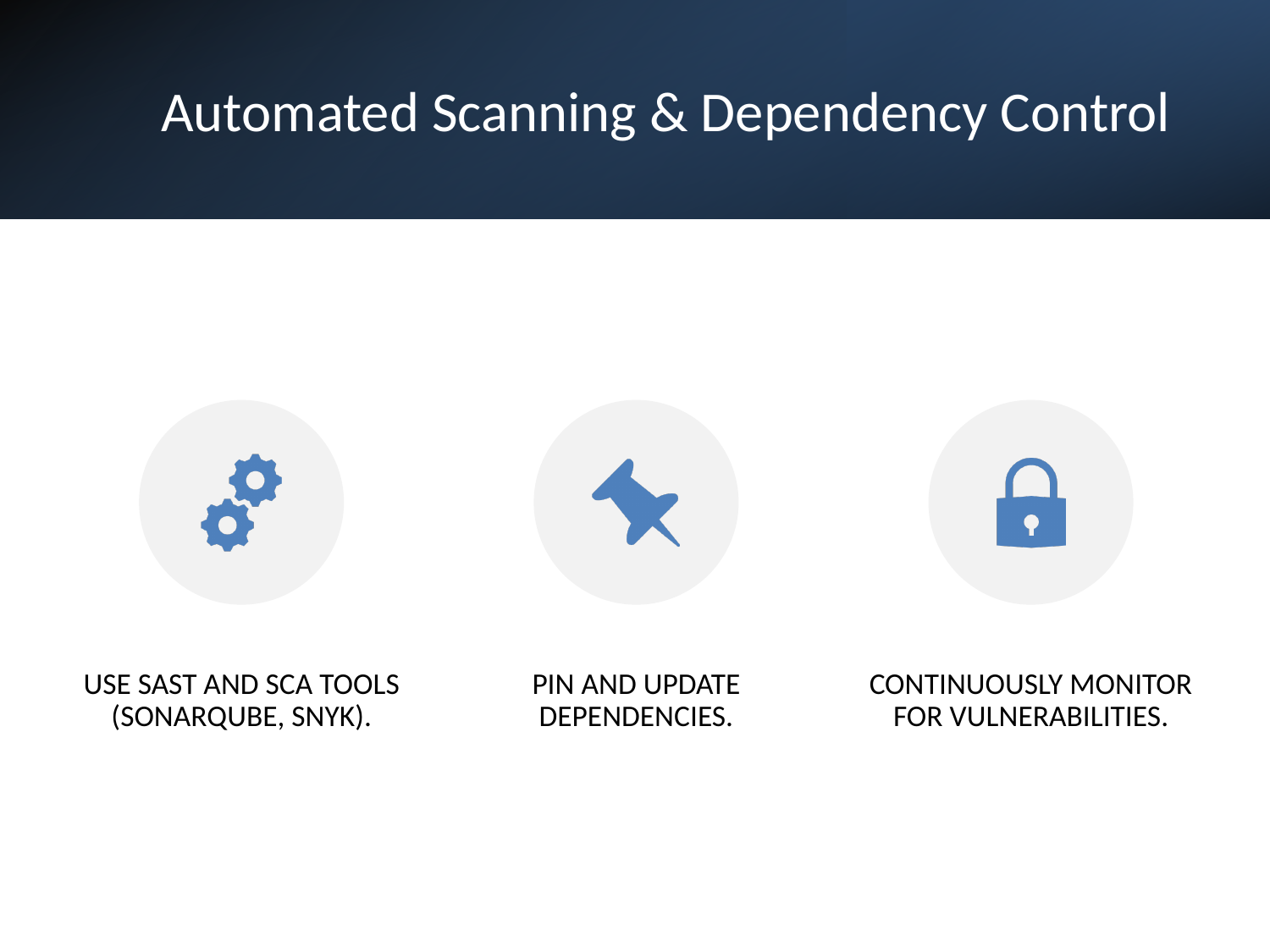

# Automated Scanning & Dependency Control
Use SAST and SCA tools (SonarQube, Snyk).
Pin and update dependencies.
Continuously monitor for vulnerabilities.